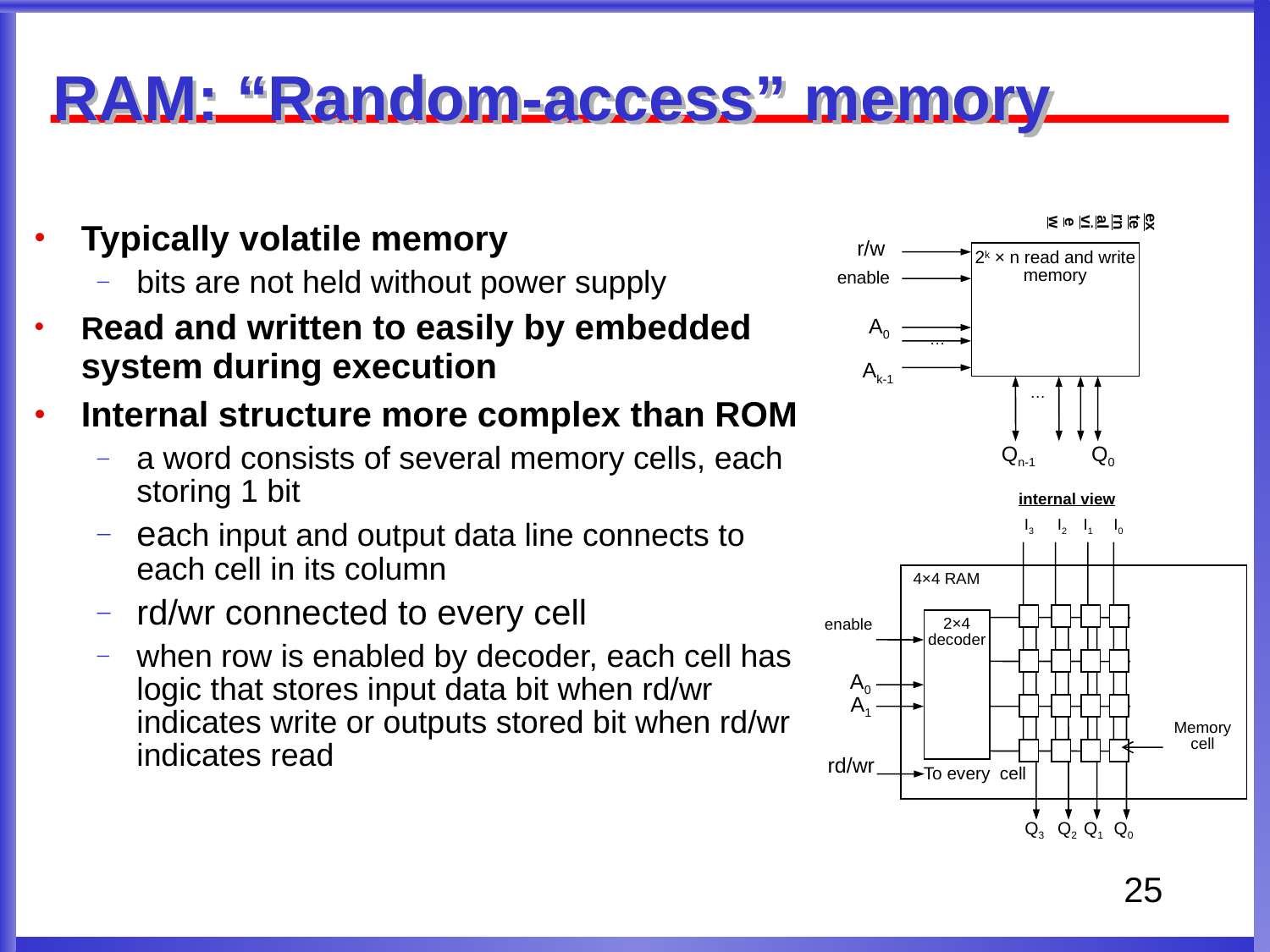

RAM: “Random-access” memory
Typically volatile memory
bits are not held without power supply
Read and written to easily by embedded system during execution
Internal structure more complex than ROM
a word consists of several memory cells, each storing 1 bit
each input and output data line connects to each cell in its column
rd/wr connected to every cell
when row is enabled by decoder, each cell has logic that stores input data bit when rd/wr indicates write or outputs stored bit when rd/wr indicates read
external view
r/w
2k × n read and write memory

enable

A0

…

Ak-1

…
Qn-1

Q0
internal view
I3
I2

I1
I0

4×4 RAM

2×4 decoder
enable

A0

A1

Memory cell

rd/wr
To every  cell

Q3
Q2

Q1
Q0
25